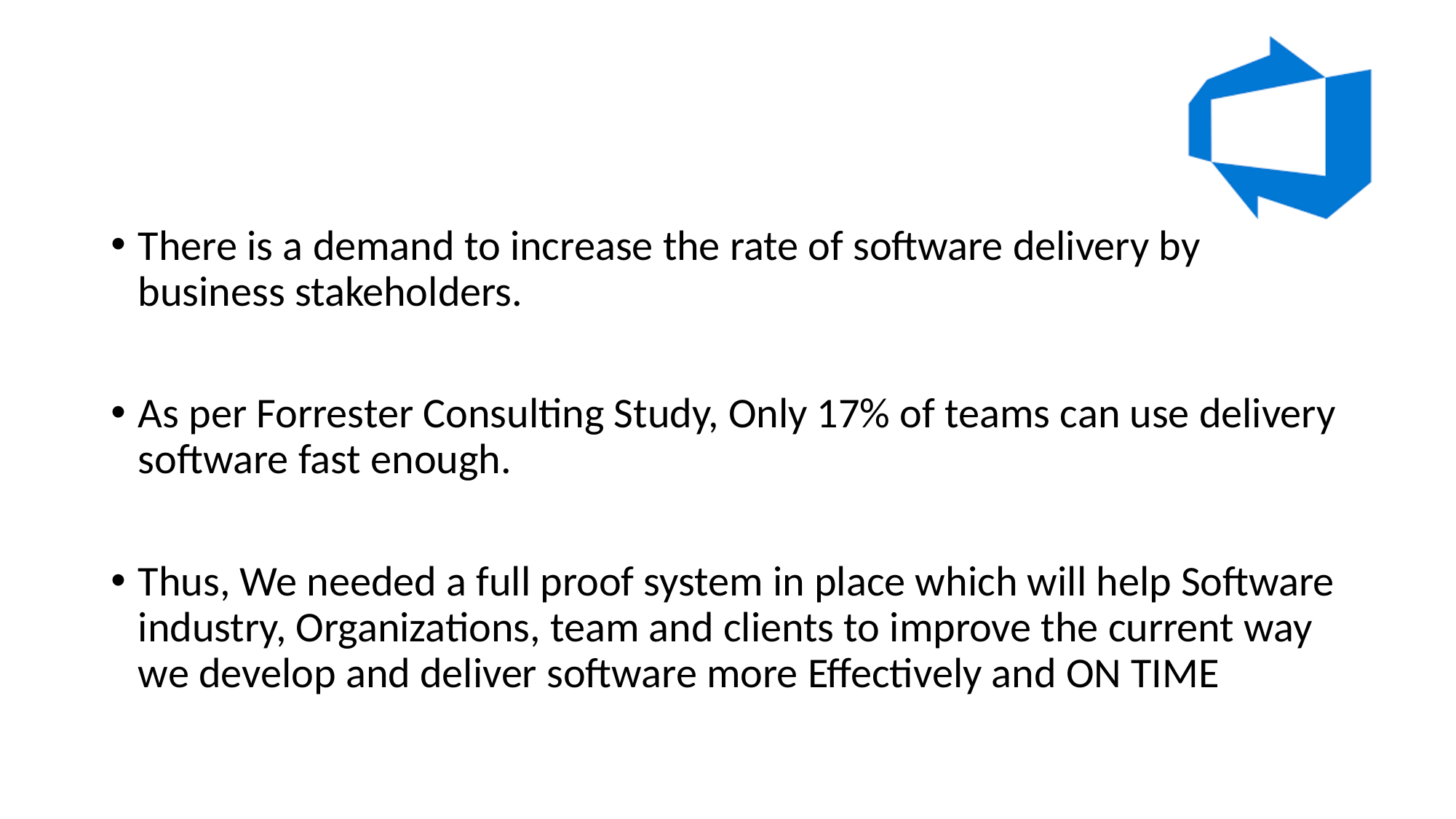

#
There is a demand to increase the rate of software delivery by business stakeholders.

As per Forrester Consulting Study, Only 17% of teams can use delivery software fast enough.

Thus, We needed a full proof system in place which will help Software industry, Organizations, team and clients to improve the current way we develop and deliver software more Effectively and ON TIME